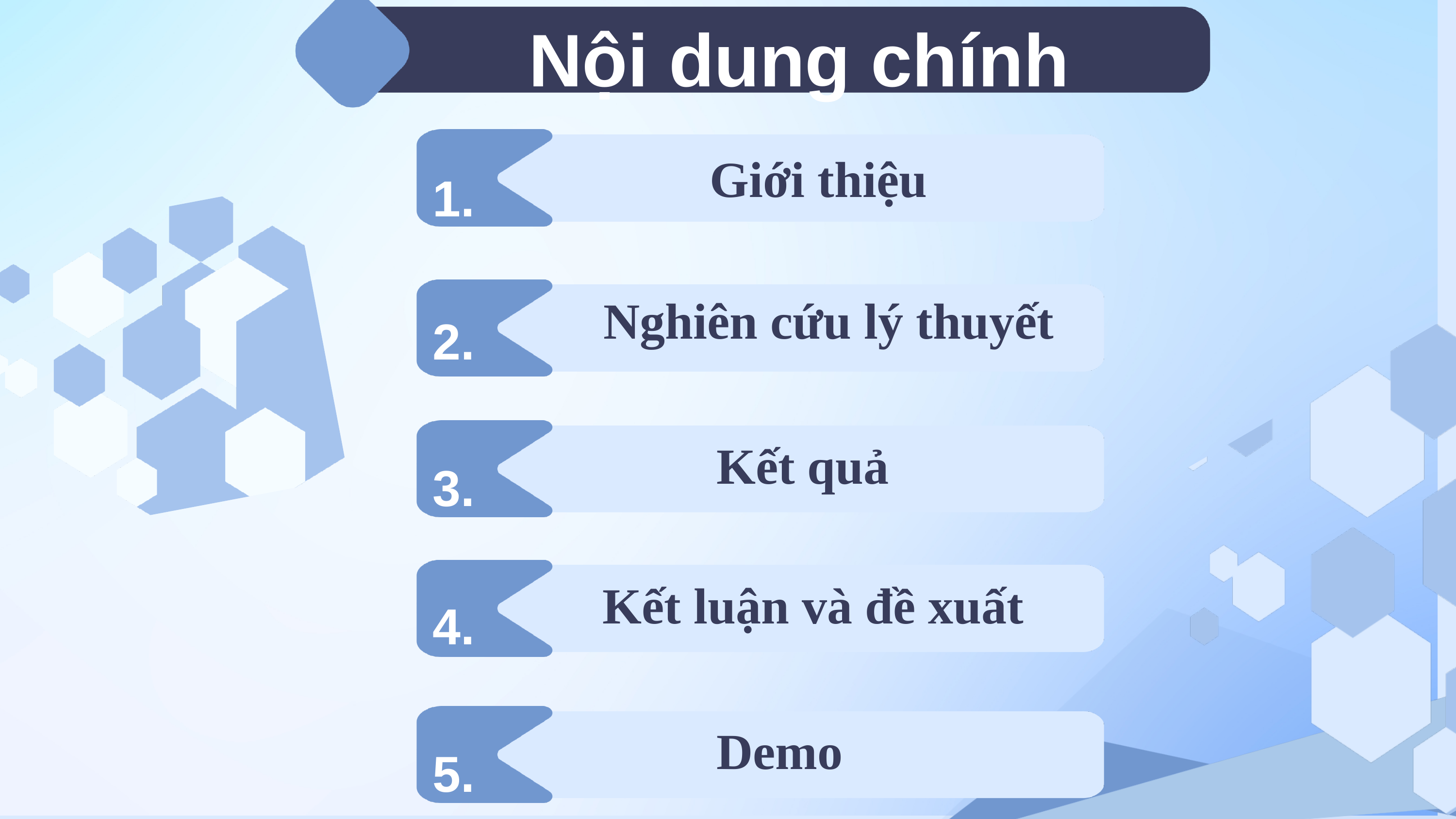

Nội dung chính
1.

Giới thiệu

2.

Nghiên cứu lý thuyết

3.

Kết quả
4.

Kết luận và đề xuất

5.

Demo